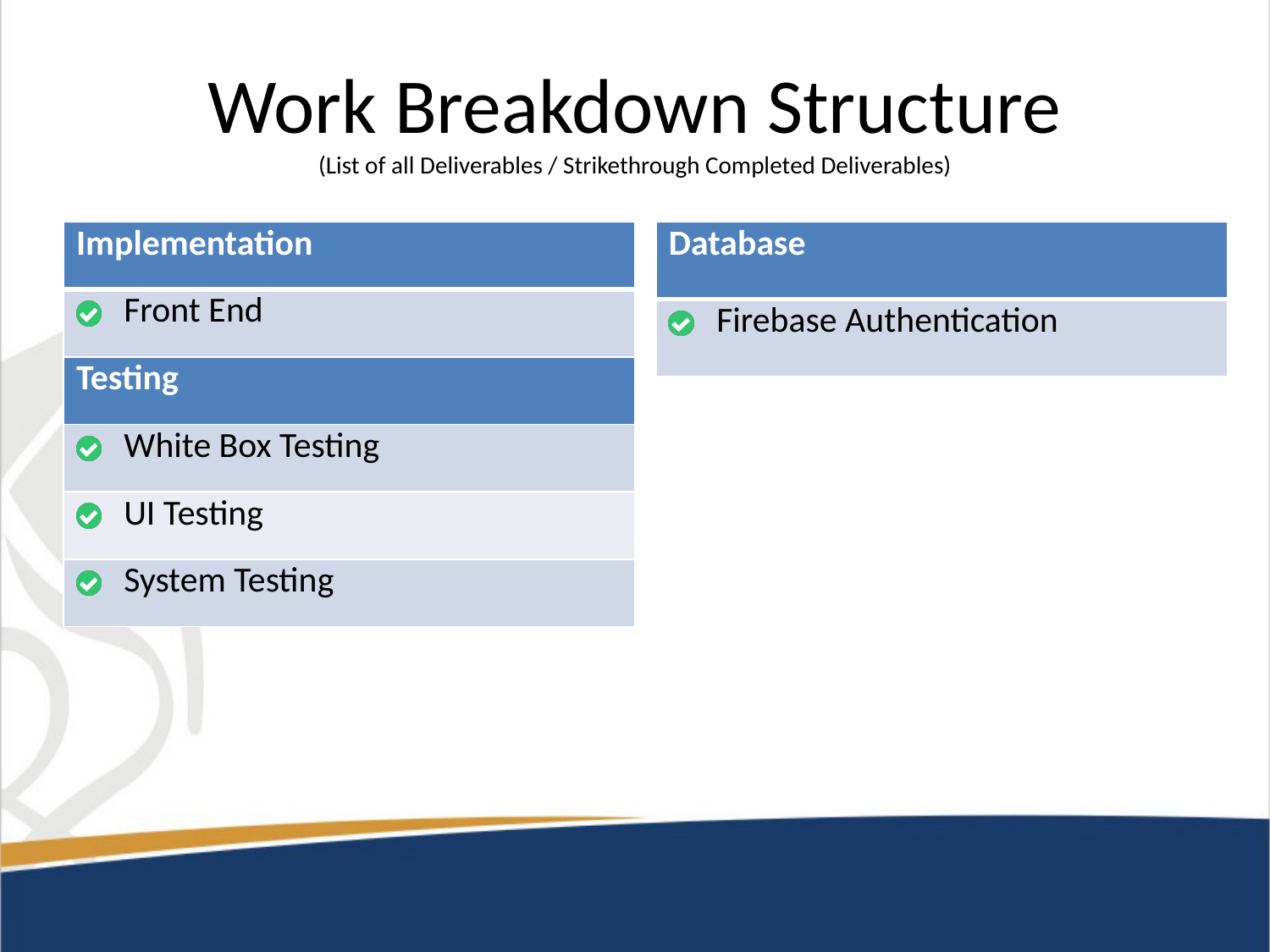

# Work Breakdown Structure (List of all Deliverables / Strikethrough Completed Deliverables)
| Implementation |
| --- |
| Front End |
| Testing |
| White Box Testing |
| UI Testing |
| System Testing |
| Database |
| --- |
| Firebase Authentication |